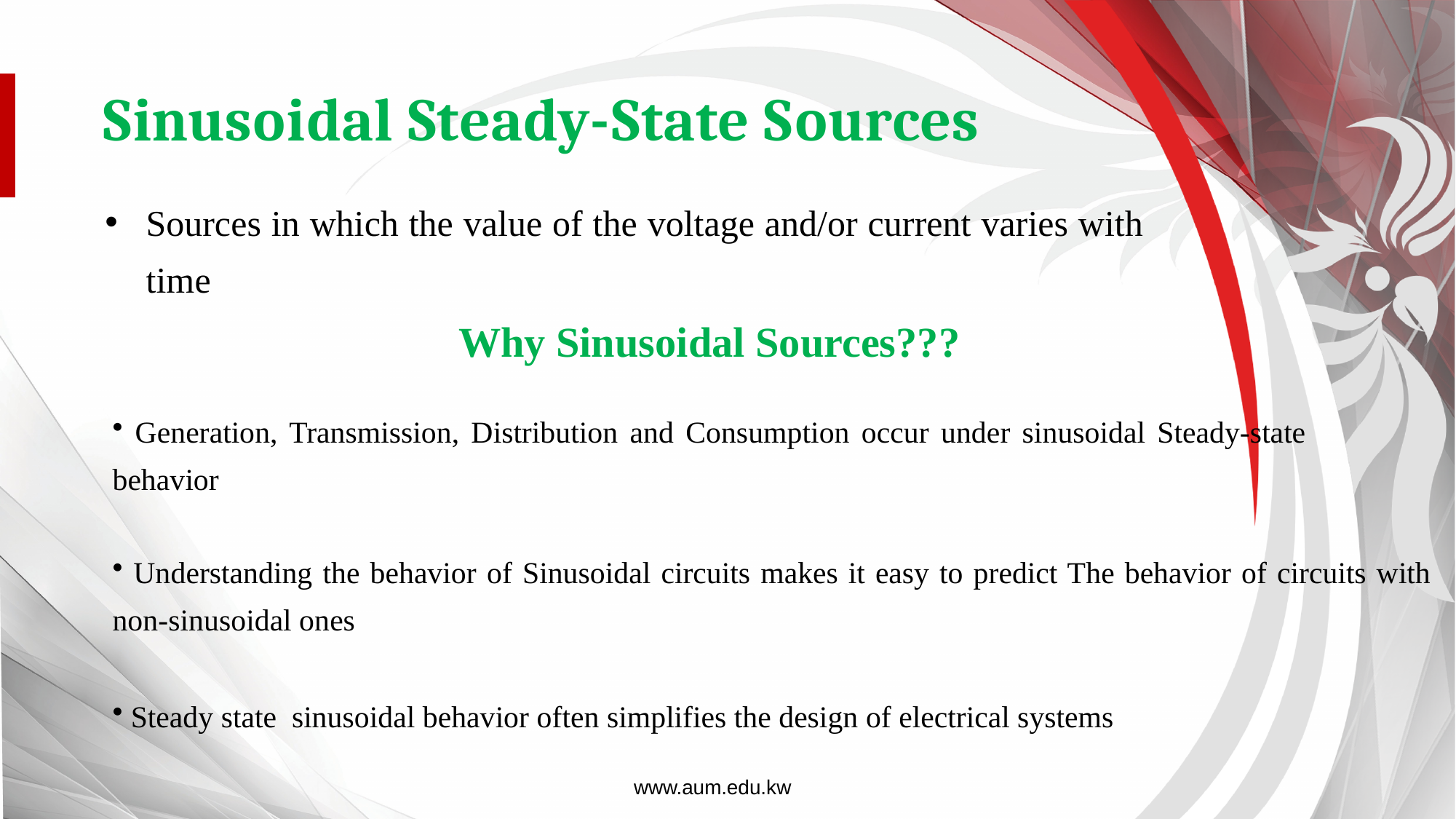

Sinusoidal Steady-State Sources
Sources in which the value of the voltage and/or current varies with time
Why Sinusoidal Sources???
 Generation, Transmission, Distribution and Consumption occur under sinusoidal Steady-state behavior
 Understanding the behavior of Sinusoidal circuits makes it easy to predict The behavior of circuits with  non-sinusoidal ones
 Steady state  sinusoidal behavior often simplifies the design of electrical systems